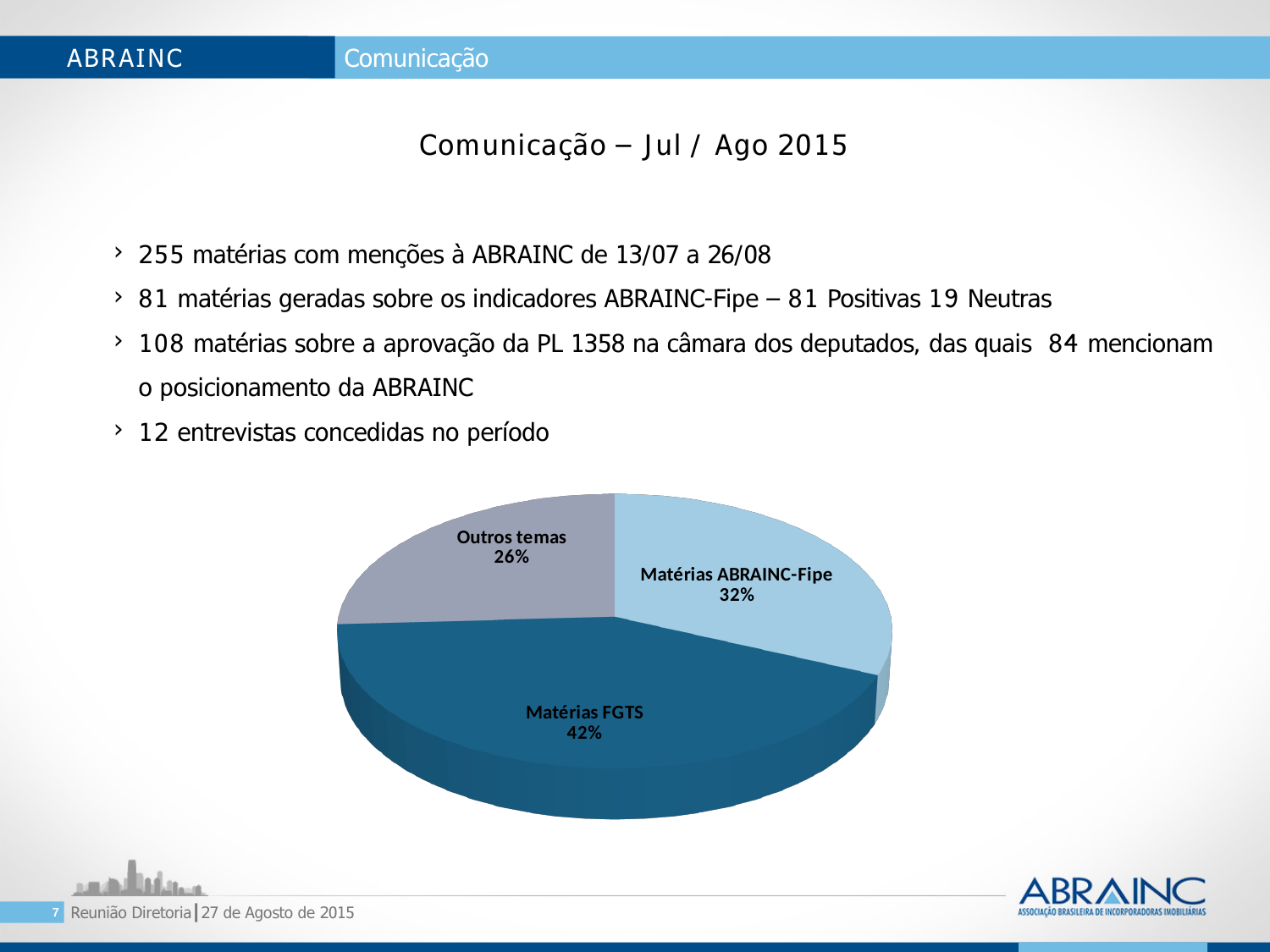

Burocracia
ABRAINC
   Comunicação
Comunicação – Jul / Ago 2015

255 matérias com menções à ABRAINC de 13/07 a 26/08
81 matérias geradas sobre os indicadores ABRAINC-Fipe – 81 Positivas 19 Neutras
108 matérias sobre a aprovação da PL 1358 na câmara dos deputados, das quais  84 mencionam o posicionamento da ABRAINC
12 entrevistas concedidas no período

[unsupported chart]